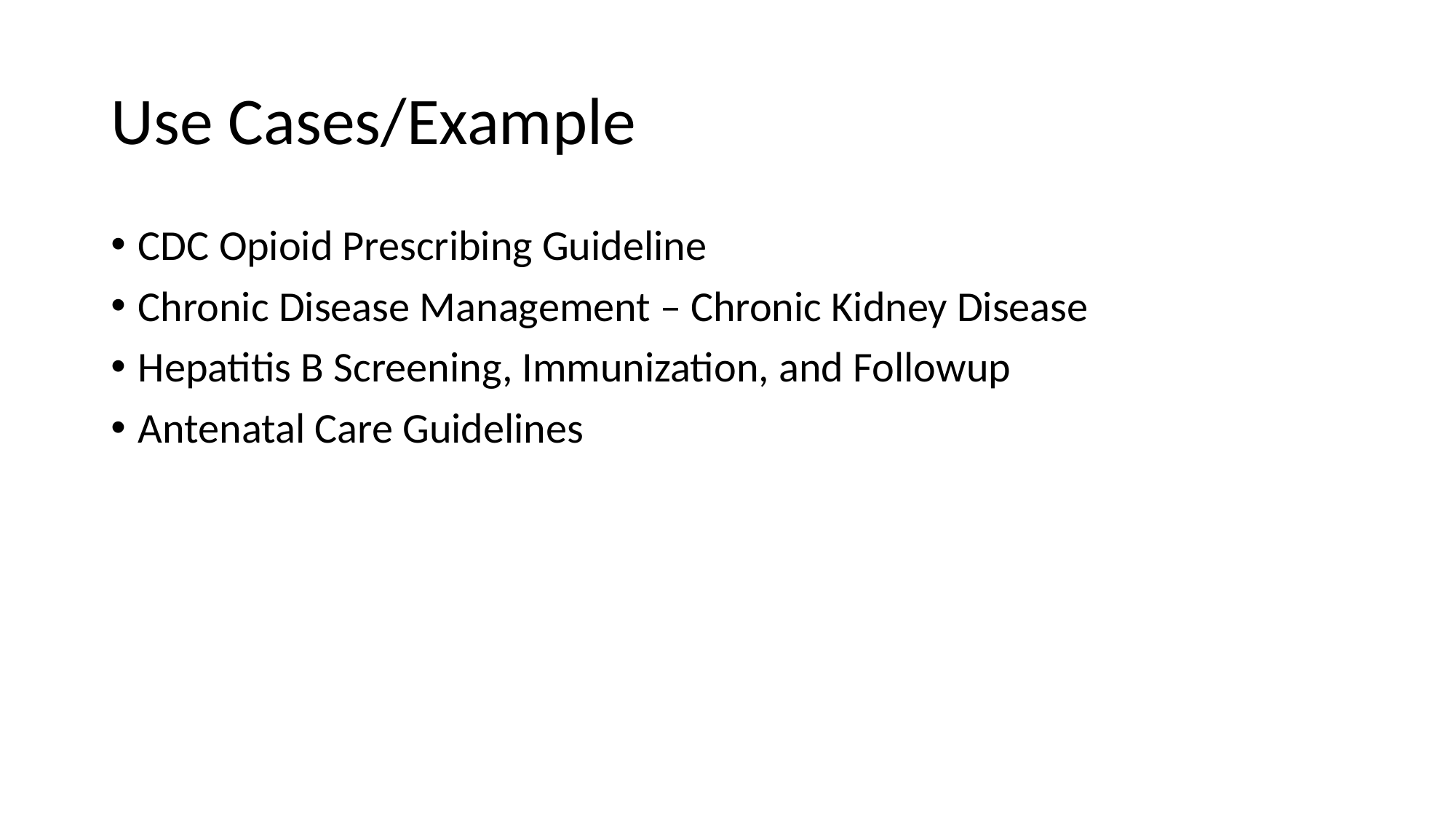

# Use Cases/Example
CDC Opioid Prescribing Guideline
Chronic Disease Management – Chronic Kidney Disease
Hepatitis B Screening, Immunization, and Followup
Antenatal Care Guidelines